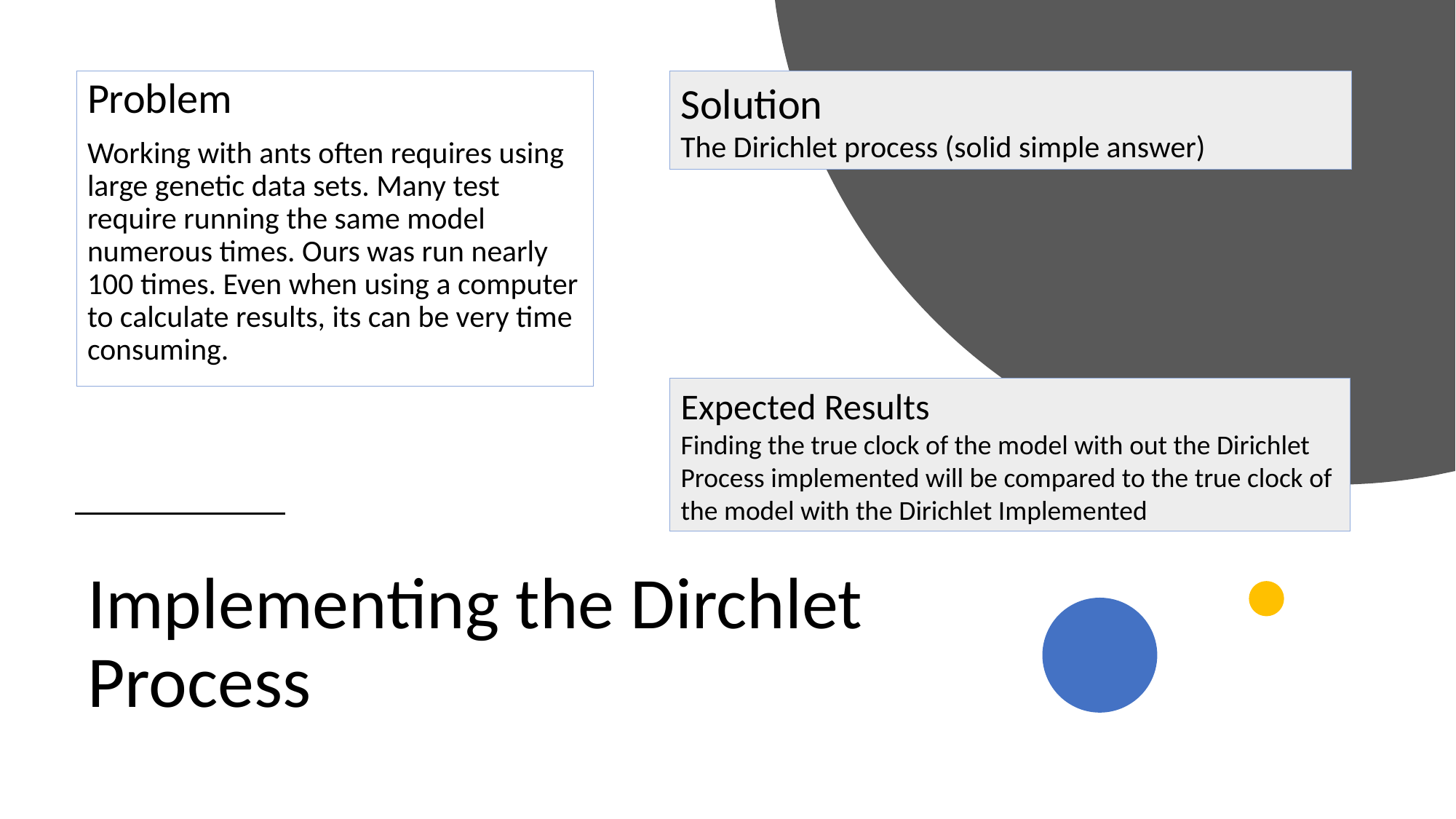

Solution
The Dirichlet process (solid simple answer)
Problem
Working with ants often requires using large genetic data sets. Many test require running the same model numerous times. Ours was run nearly 100 times. Even when using a computer to calculate results, its can be very time consuming.
Expected Results
Finding the true clock of the model with out the Dirichlet Process implemented will be compared to the true clock of the model with the Dirichlet Implemented
# Implementing the Dirchlet Process